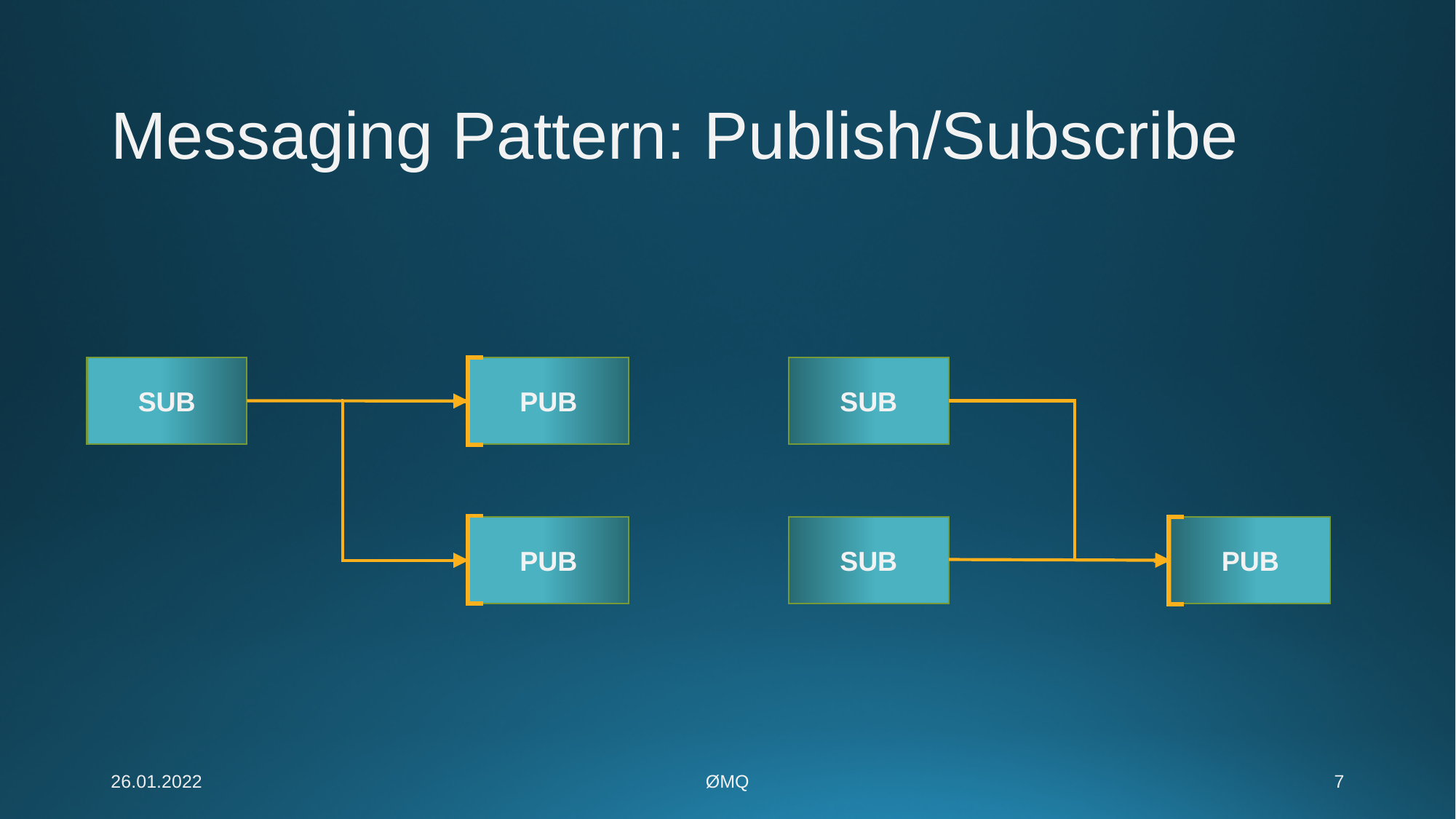

# Messaging Pattern: Publish/Subscribe
SUB

PUB

PUB

PUB
SUB
SUB
26.01.2022
ØMQ
7